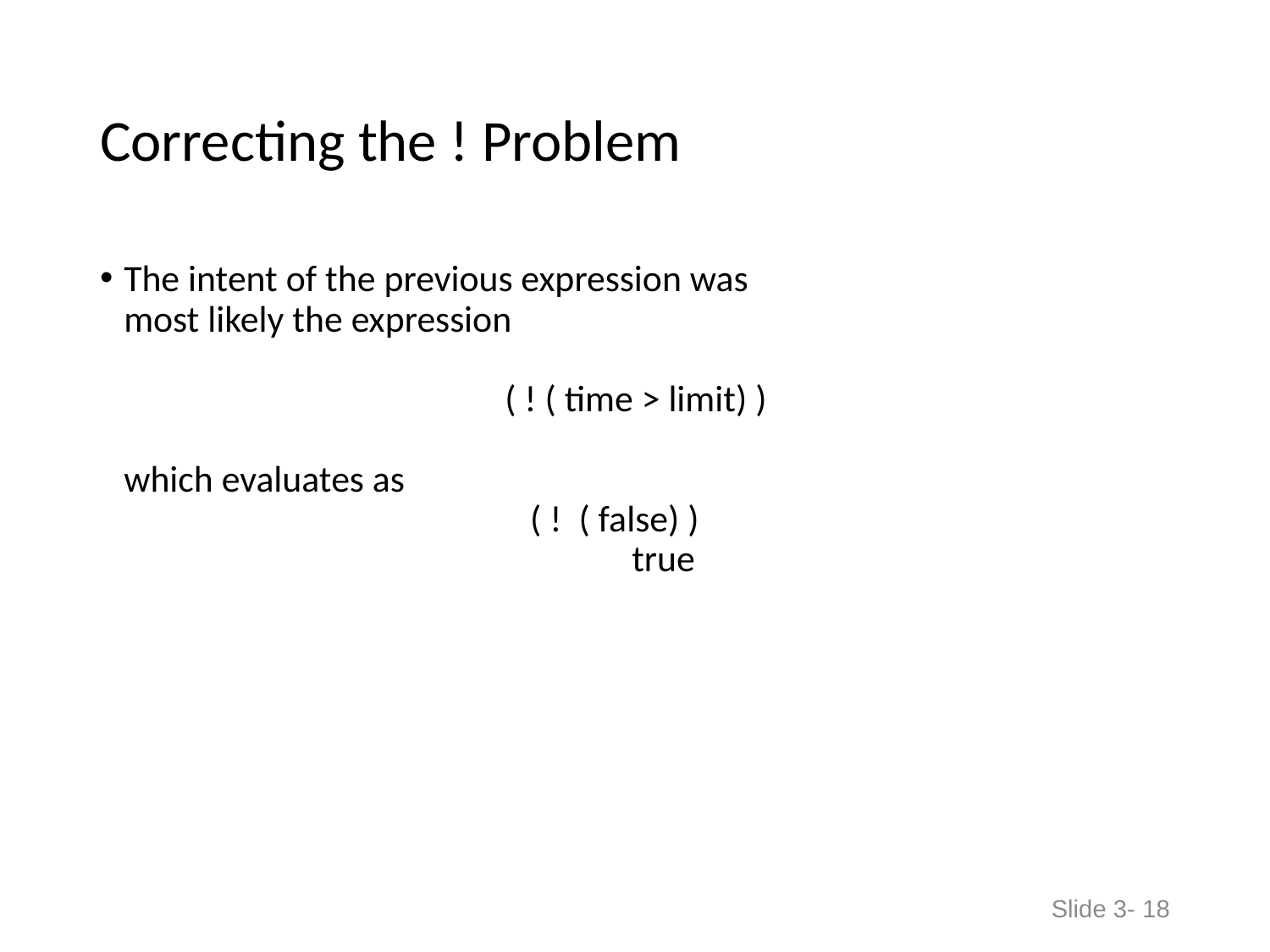

# Correcting the ! Problem
The intent of the previous expression was
most likely the expression
 			( ! ( time > limit) )
which evaluates as
 			   ( !  ( false) )
  				true
Slide 3- 18